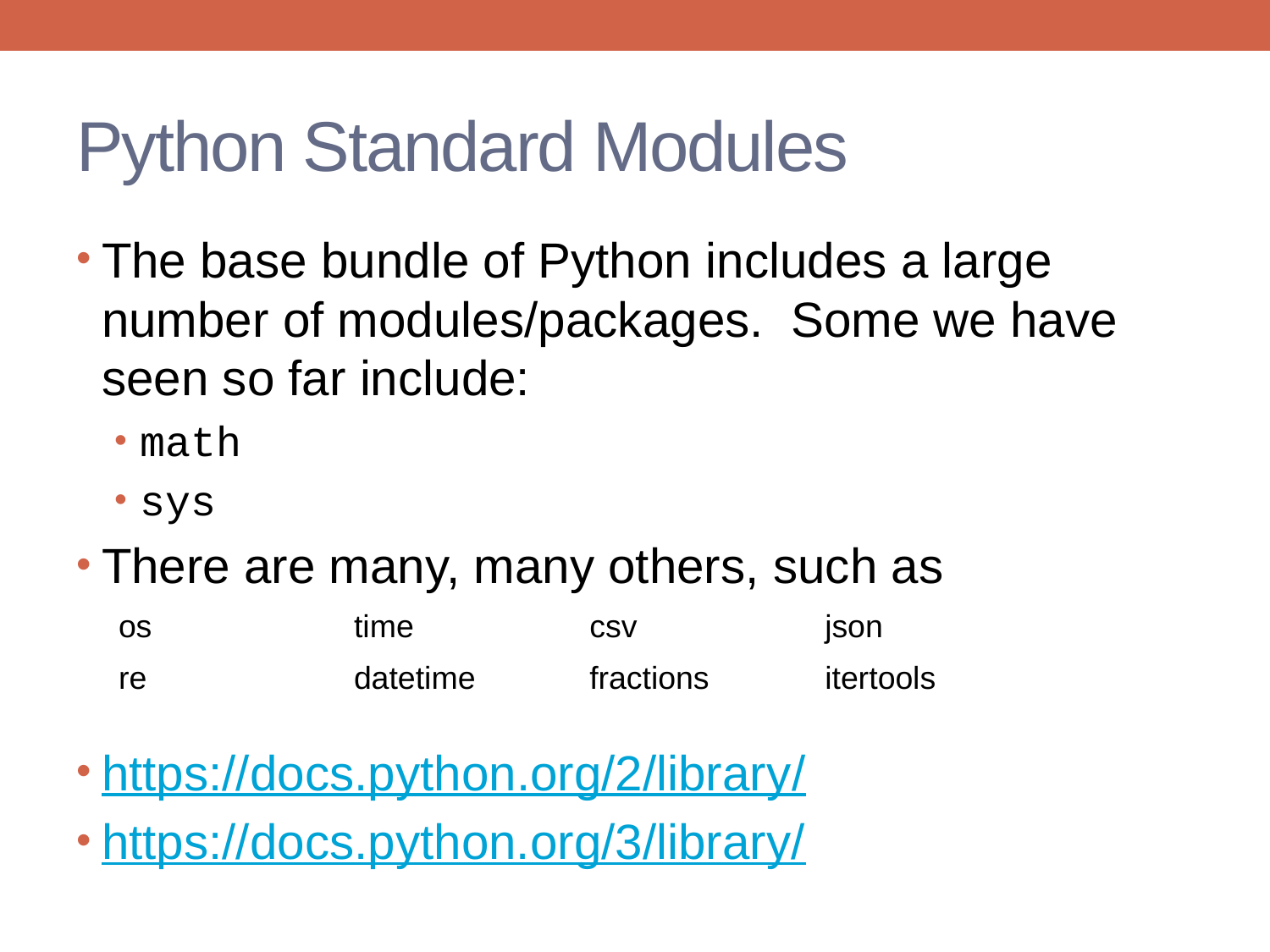

# Python Standard Modules
The base bundle of Python includes a large number of modules/packages.  Some we have seen so far include:
math
sys
There are many, many others, such as

https://docs.python.org/2/library/
https://docs.python.org/3/library/

| os | time | csv | json |
| --- | --- | --- | --- |
| re | datetime | fractions | itertools |
|  |  |  |  |
| --- | --- | --- | --- |
|  |  |  |  |